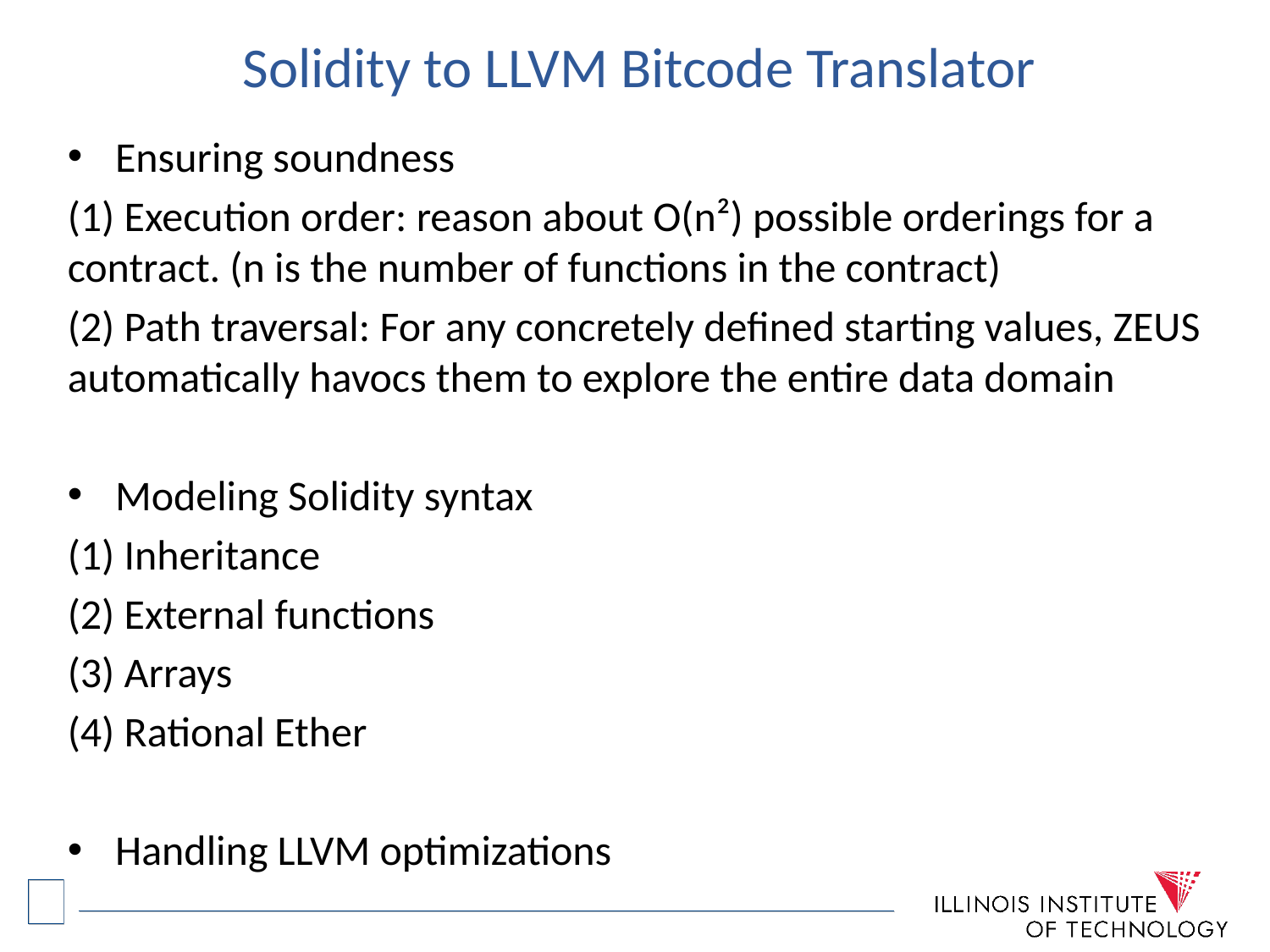

# Solidity to LLVM Bitcode Translator
Ensuring soundness
(1) Execution order: reason about O(n²) possible orderings for a contract. (n is the number of functions in the contract)
(2) Path traversal: For any concretely defined starting values, ZEUS automatically havocs them to explore the entire data domain

Modeling Solidity syntax
(1) Inheritance
(2) External functions
(3) Arrays
(4) Rational Ether

Handling LLVM optimizations

24